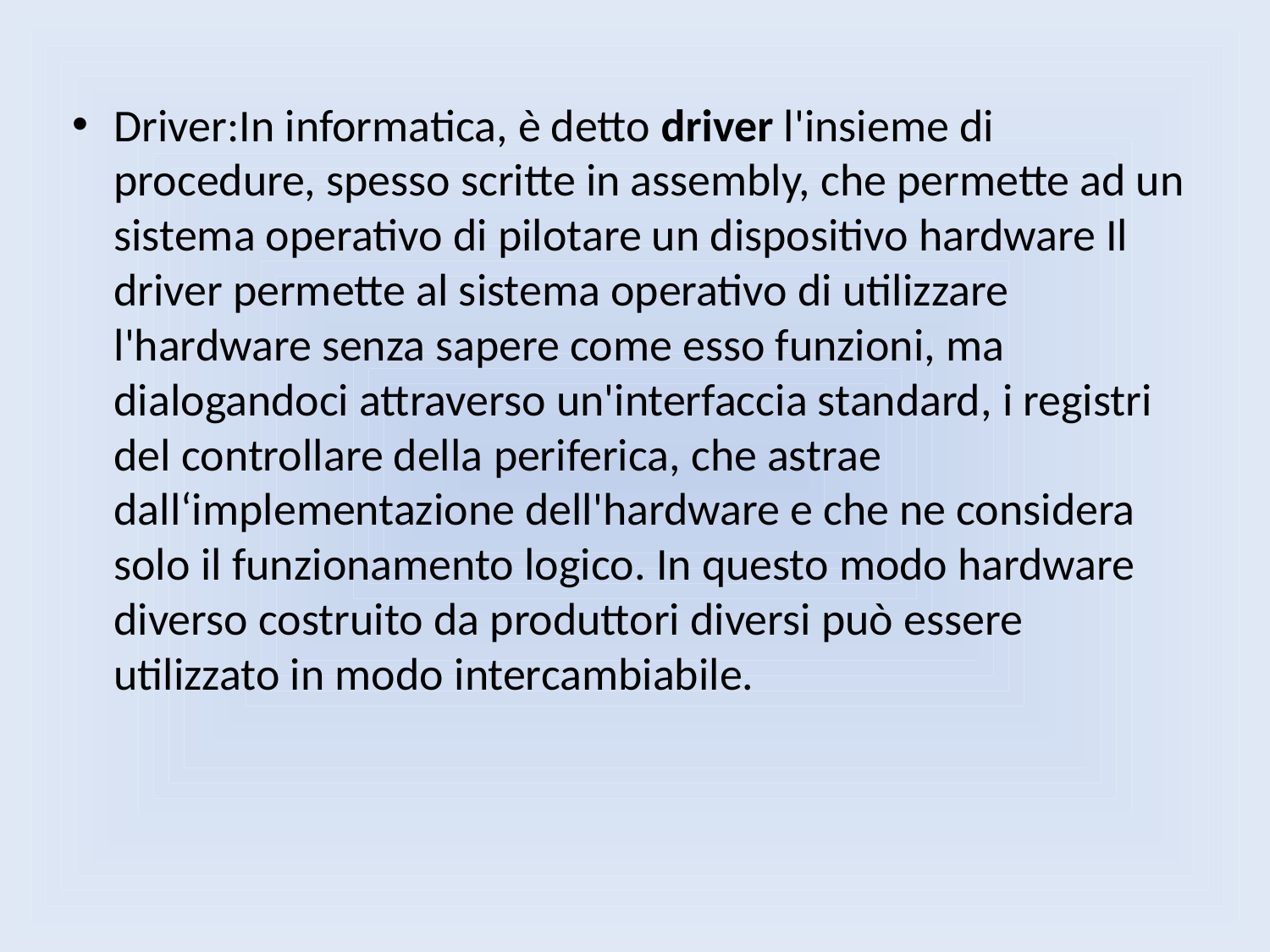

Driver:In informatica, è detto driver l'insieme di procedure, spesso scritte in assembly, che permette ad un sistema operativo di pilotare un dispositivo hardware Il driver permette al sistema operativo di utilizzare l'hardware senza sapere come esso funzioni, ma dialogandoci attraverso un'interfaccia standard, i registri del controllare della periferica, che astrae dall‘implementazione dell'hardware e che ne considera solo il funzionamento logico. In questo modo hardware diverso costruito da produttori diversi può essere utilizzato in modo intercambiabile.